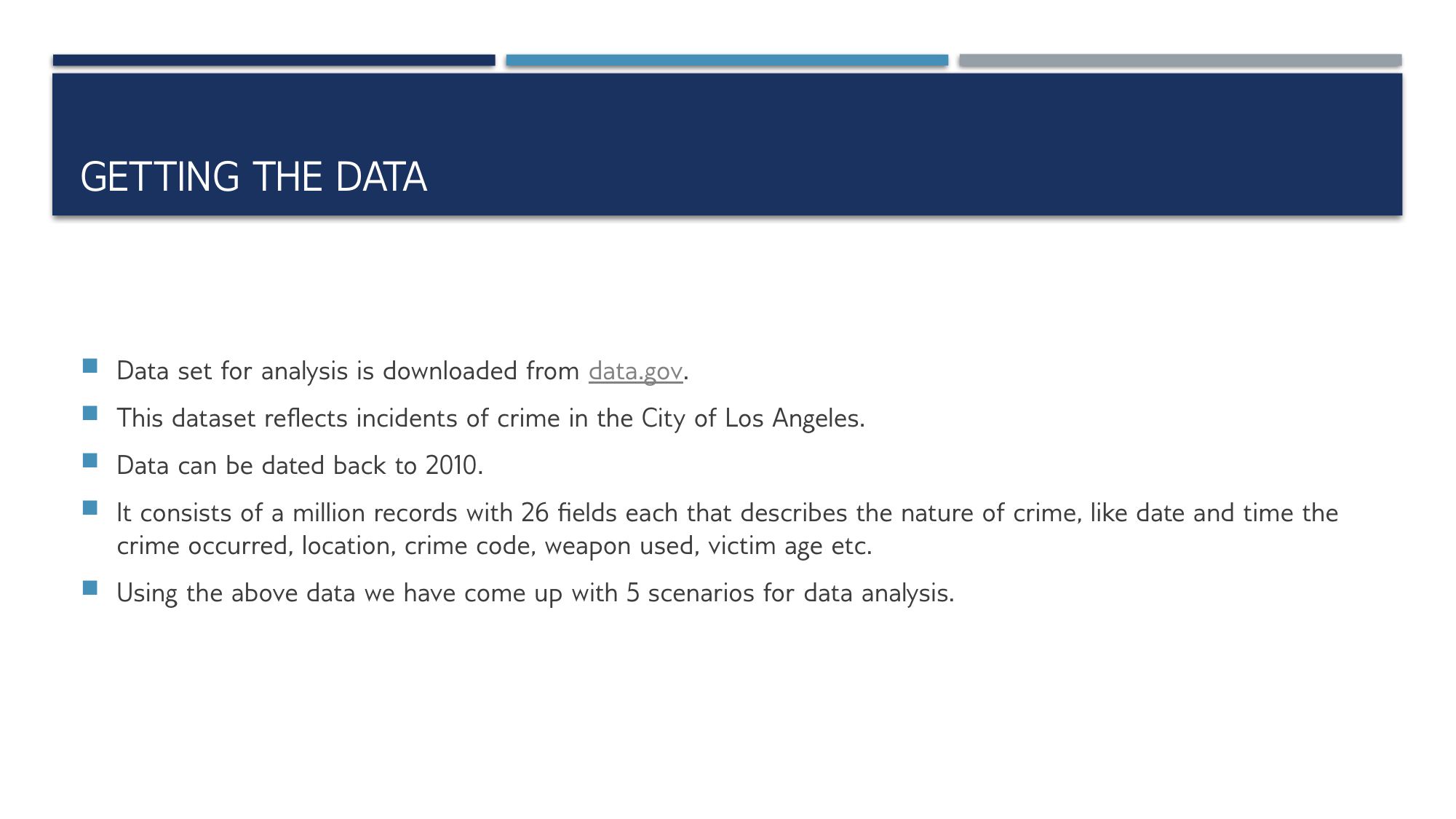

# Getting the Data
Data set for analysis is downloaded from data.gov.
This dataset reflects incidents of crime in the City of Los Angeles.
Data can be dated back to 2010.
It consists of a million records with 26 fields each that describes the nature of crime, like date and time the crime occurred, location, crime code, weapon used, victim age etc.
Using the above data we have come up with 5 scenarios for data analysis.